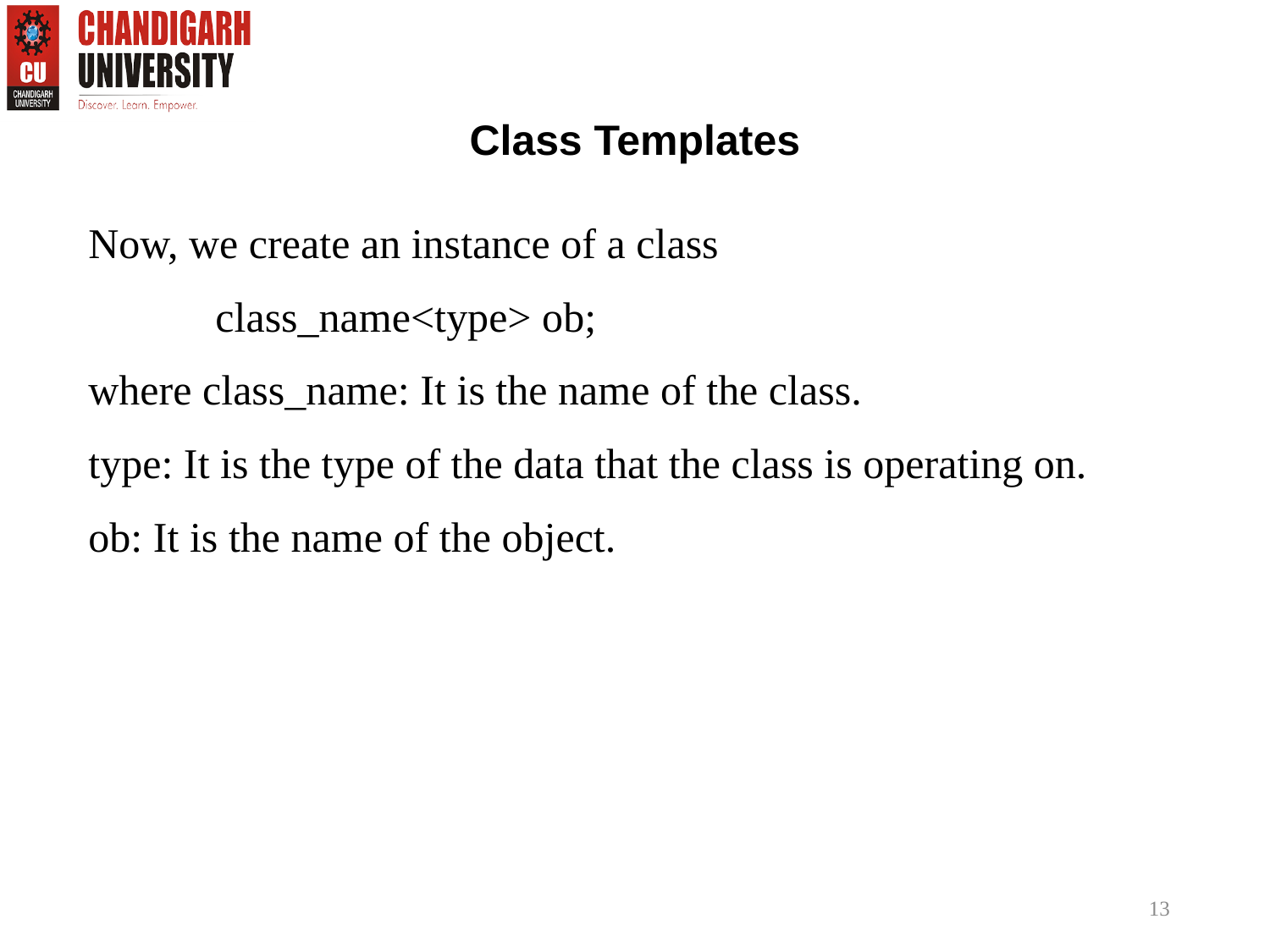

# Class Templates
Now, we create an instance of a class
	class_name<type> ob;
where class_name: It is the name of the class.
type: It is the type of the data that the class is operating on.
ob: It is the name of the object.

13